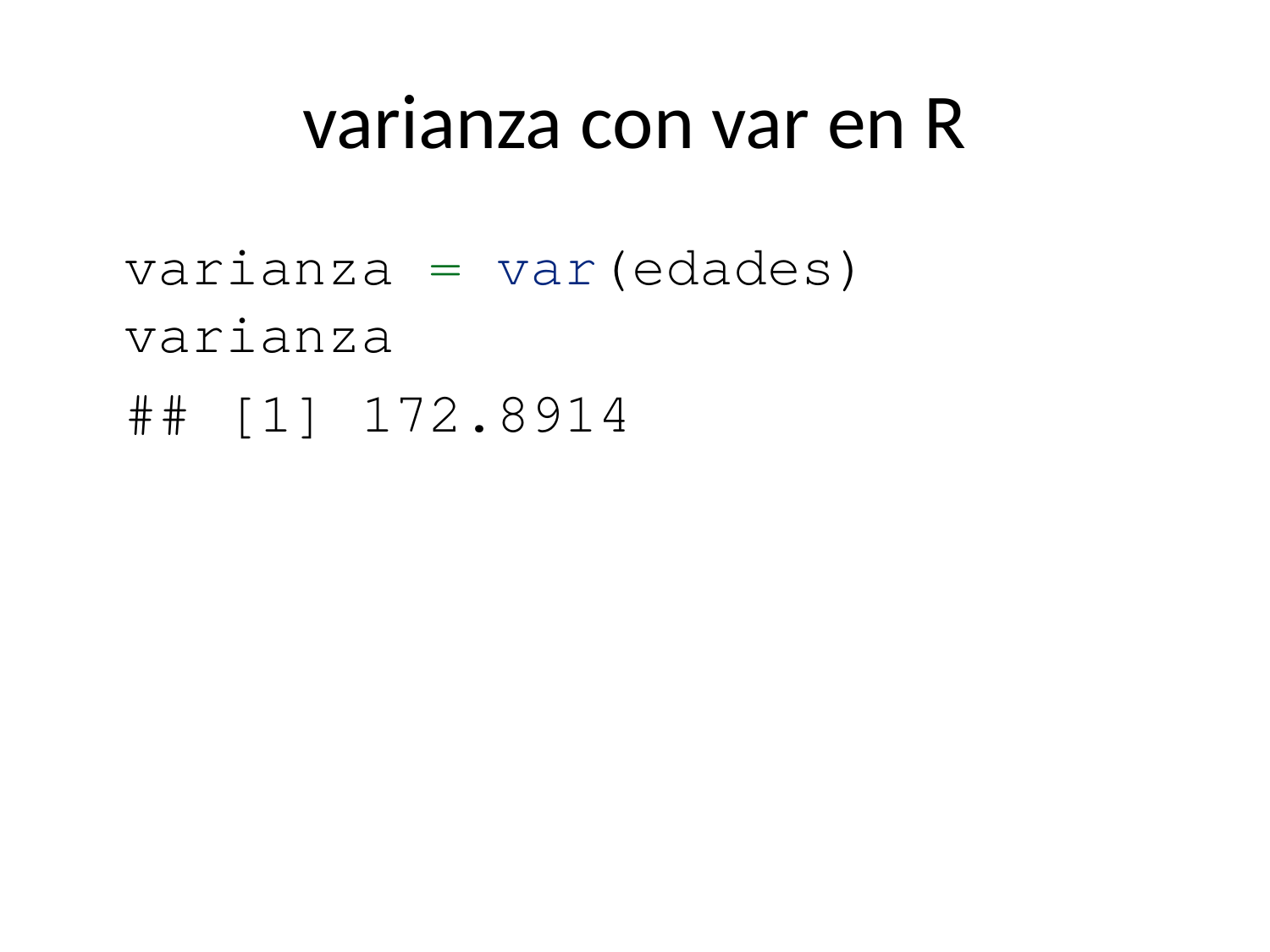

# varianza con var en R
varianza = var(edades)
varianza
## [1] 172.8914